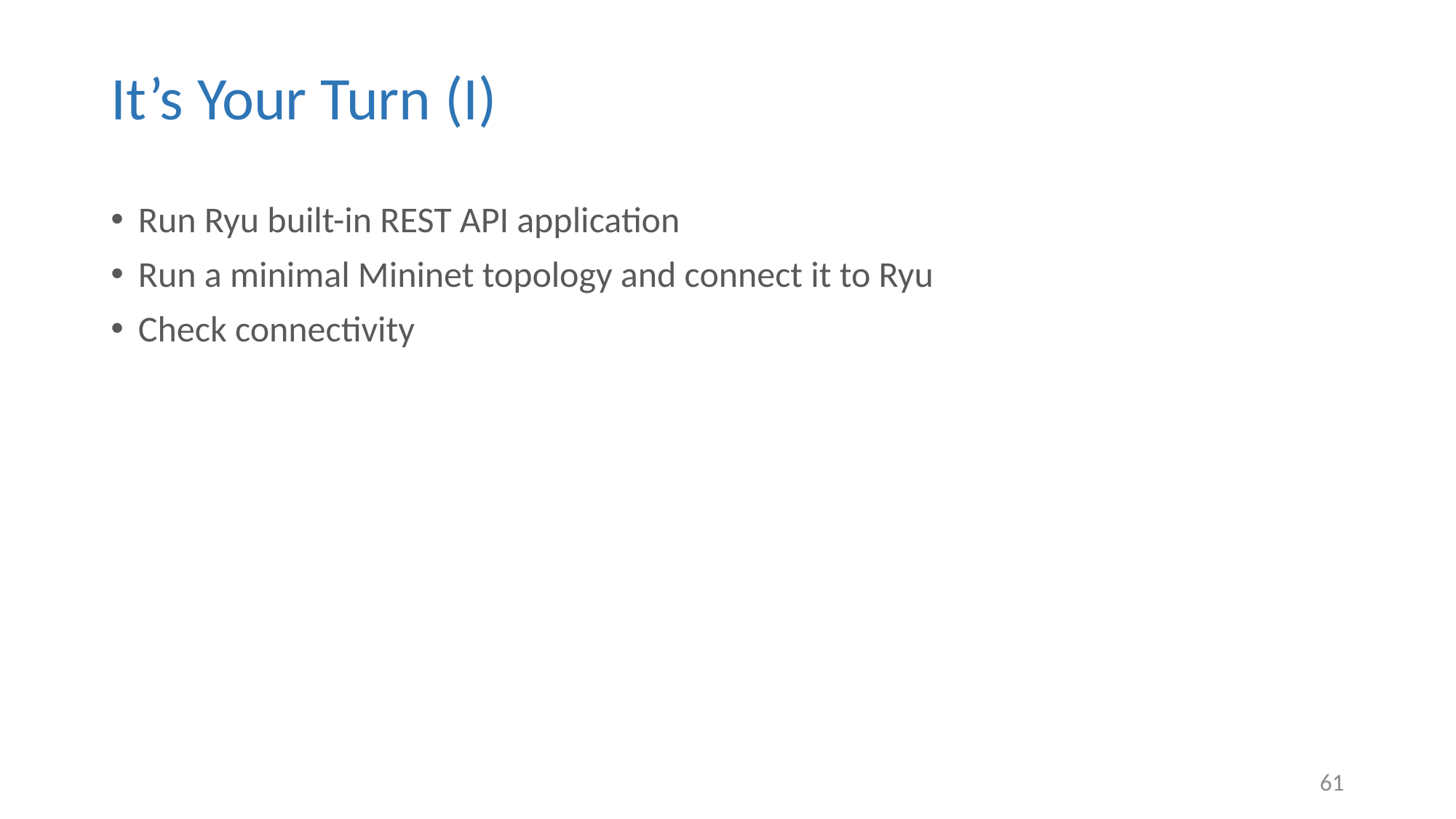

# It’s Your Turn (I)
Run Ryu built-in REST API application
Run a minimal Mininet topology and connect it to Ryu
Check connectivity

61